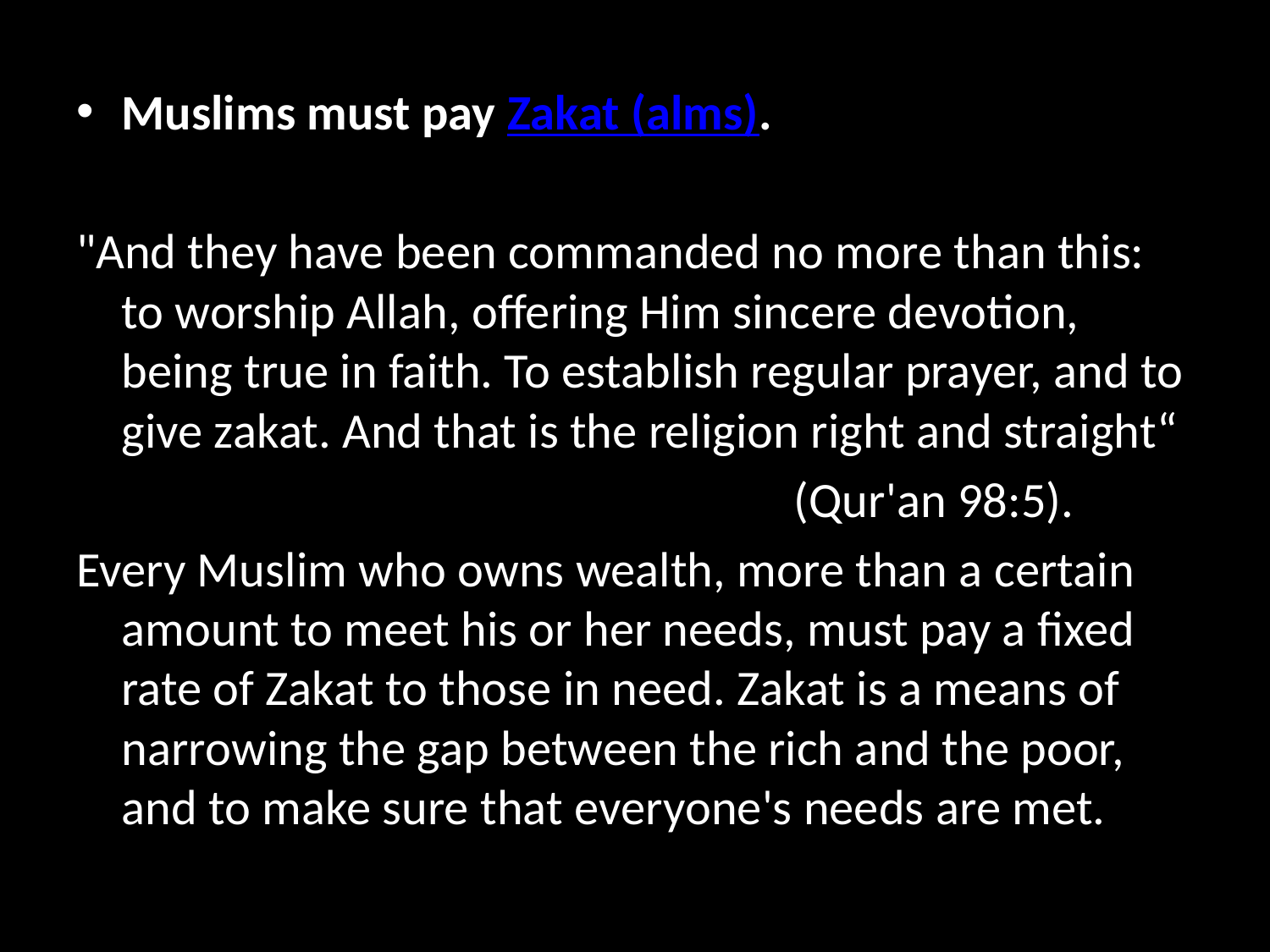

Muslims must pay Zakat (alms).

"And they have been commanded no more than this: to worship Allah, offering Him sincere devotion, being true in faith. To establish regular prayer, and to give zakat. And that is the religion right and straight“
                                                                (Qur'an 98:5).
Every Muslim who owns wealth, more than a certain amount to meet his or her needs, must pay a fixed rate of Zakat to those in need. Zakat is a means of narrowing the gap between the rich and the poor, and to make sure that everyone's needs are met.